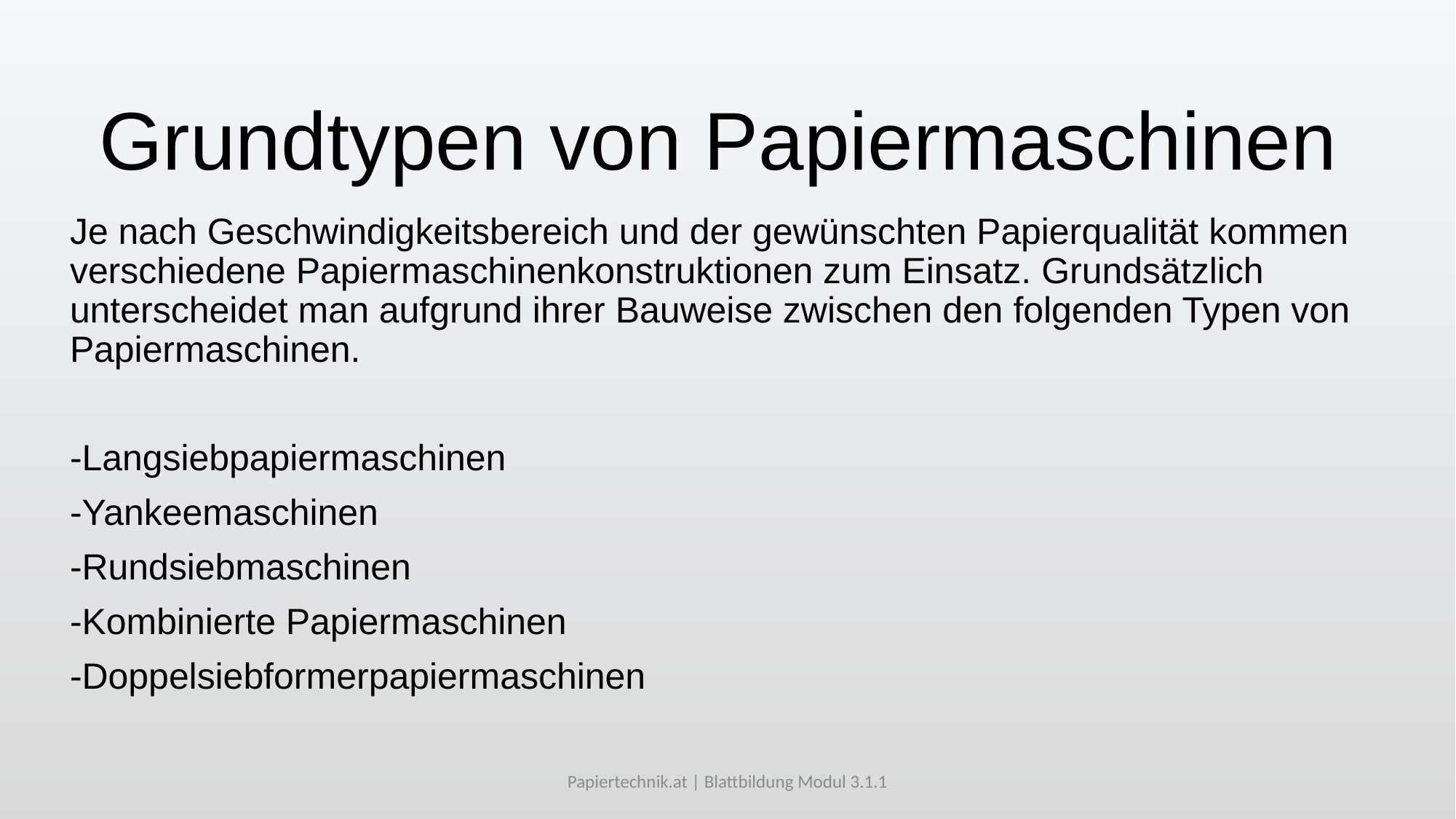

# Grundtypen von Papiermaschinen
Je nach Geschwindigkeitsbereich und der gewünschten Papierqualität kommen verschiedene Papiermaschinenkonstruktionen zum Einsatz. Grundsätzlich unterscheidet man aufgrund ihrer Bauweise zwischen den folgenden Typen von Papiermaschinen.

-Langsiebpapiermaschinen
-Yankeemaschinen
-Rundsiebmaschinen
-Kombinierte Papiermaschinen
-Doppelsiebformerpapiermaschinen
Papiertechnik.at | Blattbildung Modul 3.1.1